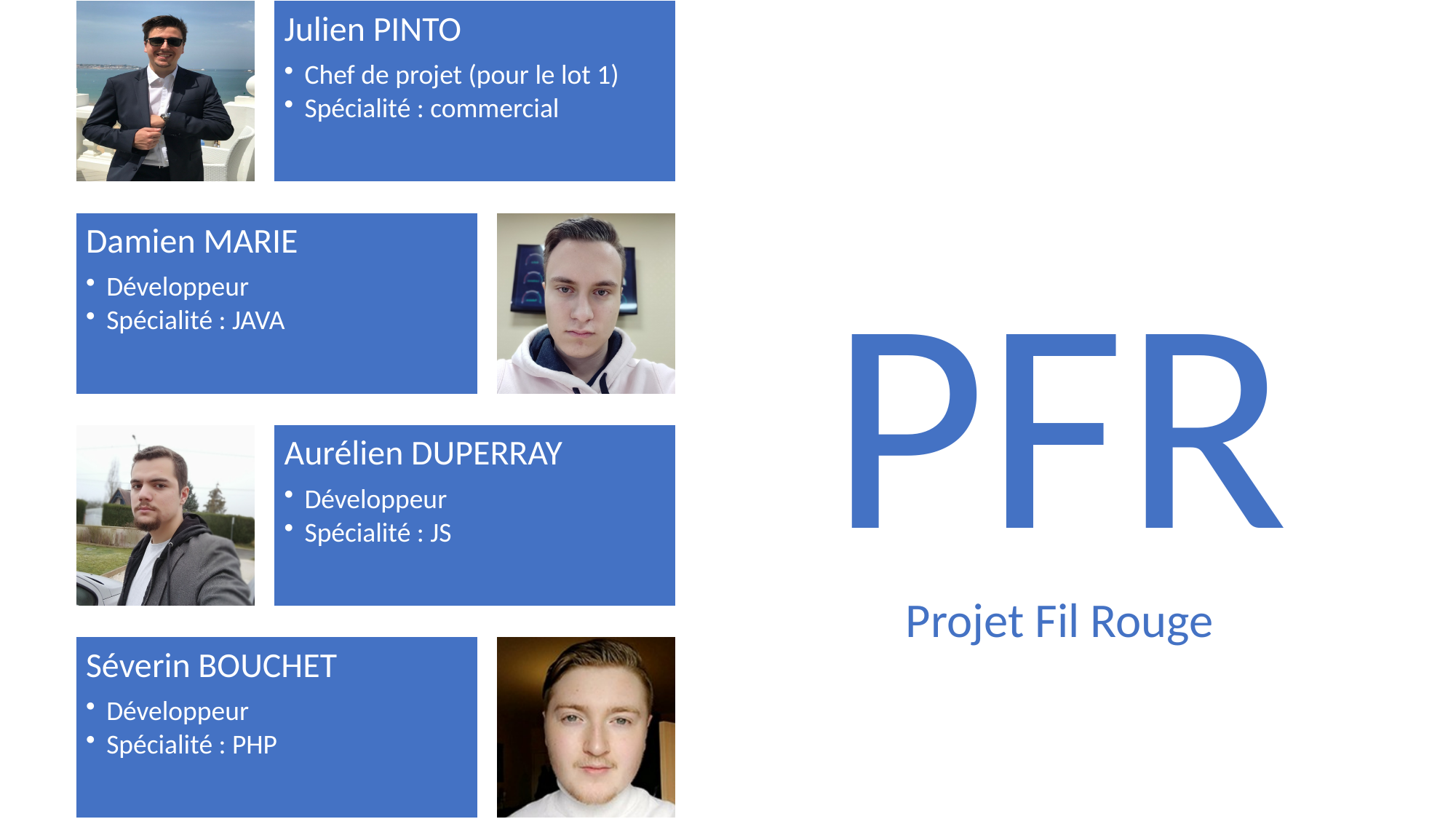

Julien PINTO
Chef de projet (pour le lot 1)
Spécialité : commercial

Damien MARIE
Développeur
Spécialité : JAVA

Aurélien DUPERRAY
Développeur
Spécialité : JS
Séverin BOUCHET
Développeur
Spécialité : PHP
PFR
Projet Fil Rouge